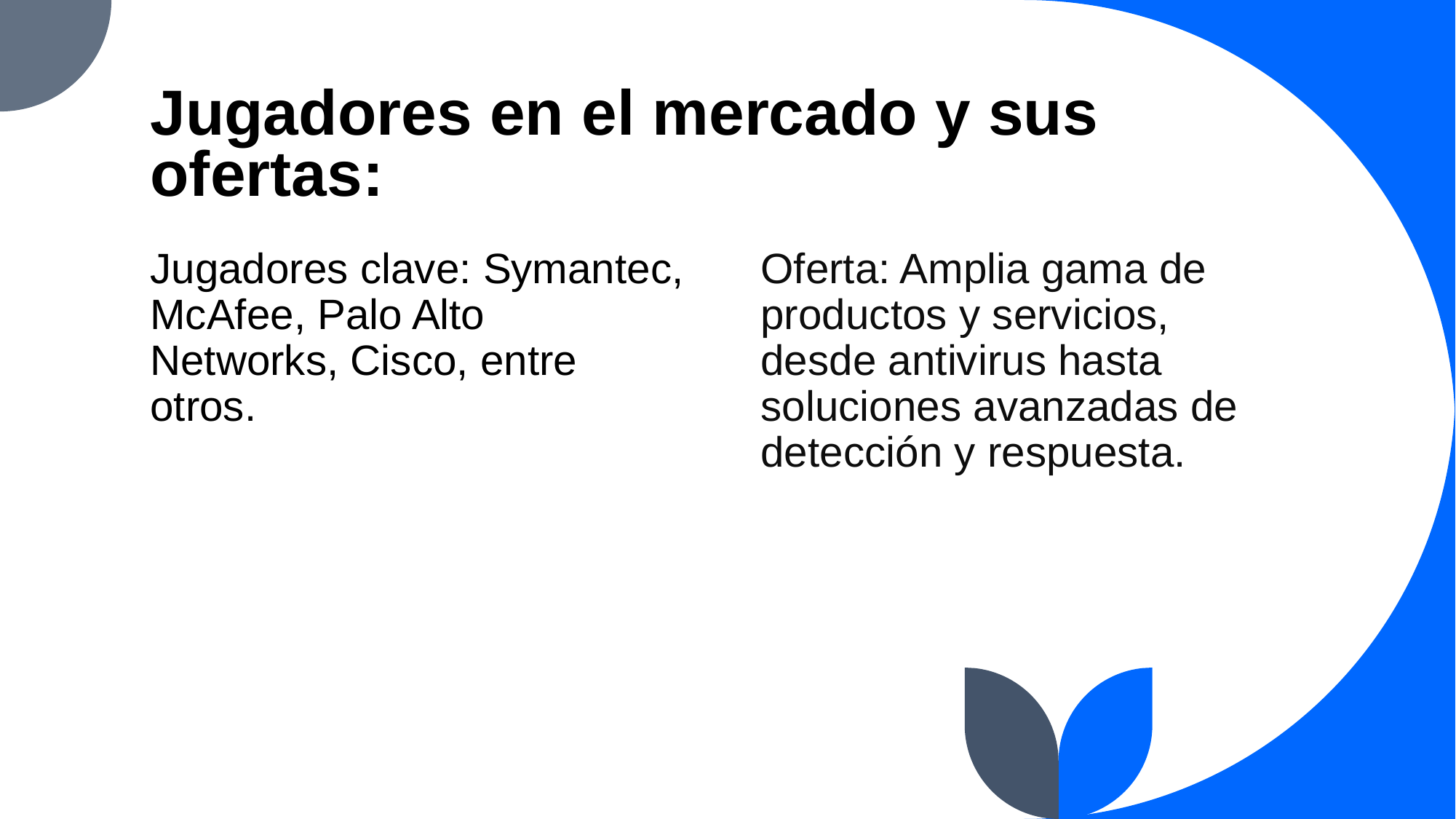

# Jugadores en el mercado y sus ofertas:
Jugadores clave: Symantec, McAfee, Palo Alto Networks, Cisco, entre otros.
Oferta: Amplia gama de productos y servicios, desde antivirus hasta soluciones avanzadas de detección y respuesta.